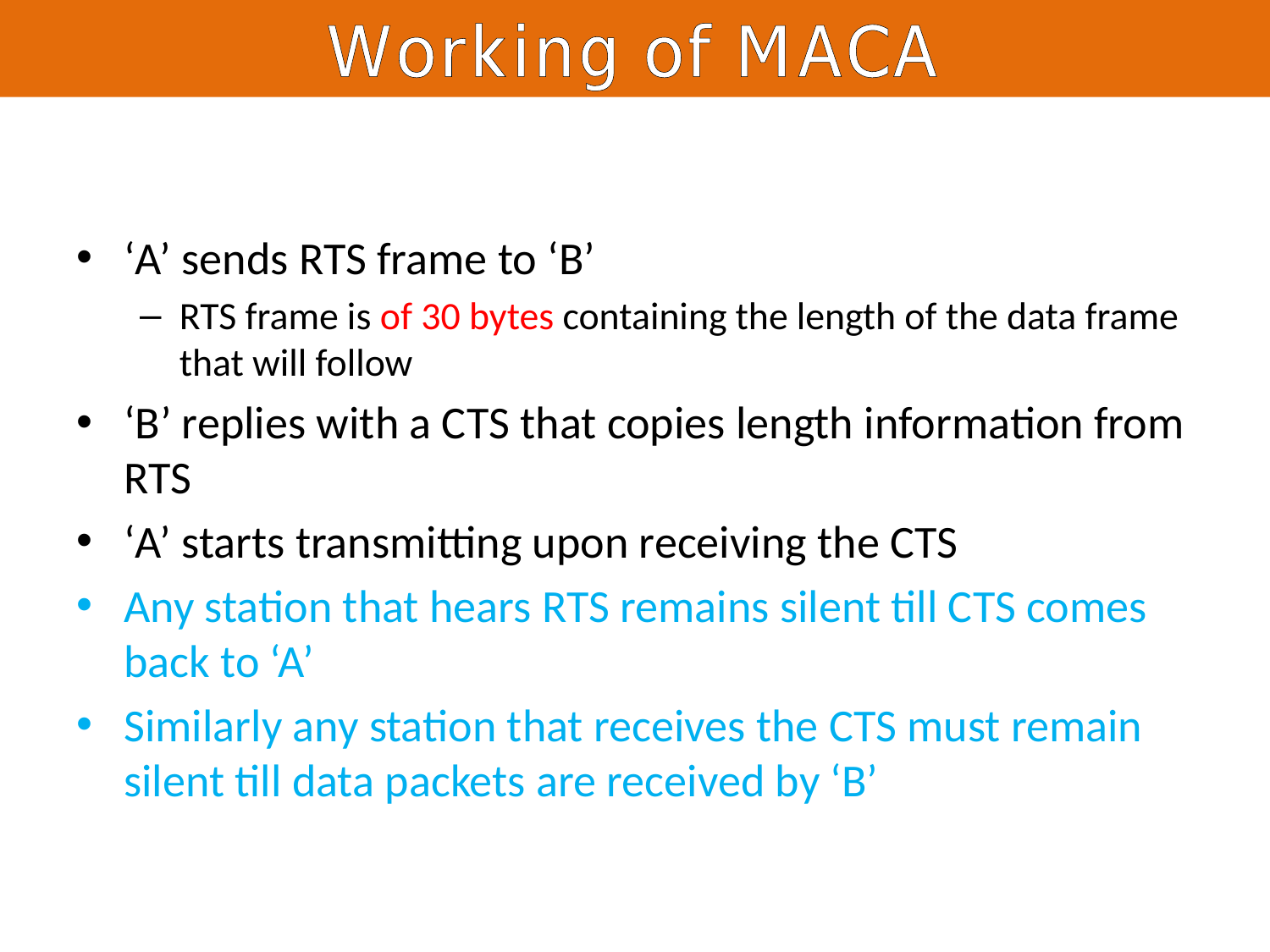

Working of MACA
#
‘A’ sends RTS frame to ‘B’
RTS frame is of 30 bytes containing the length of the data frame that will follow
‘B’ replies with a CTS that copies length information from RTS
‘A’ starts transmitting upon receiving the CTS
Any station that hears RTS remains silent till CTS comes back to ‘A’
Similarly any station that receives the CTS must remain silent till data packets are received by ‘B’